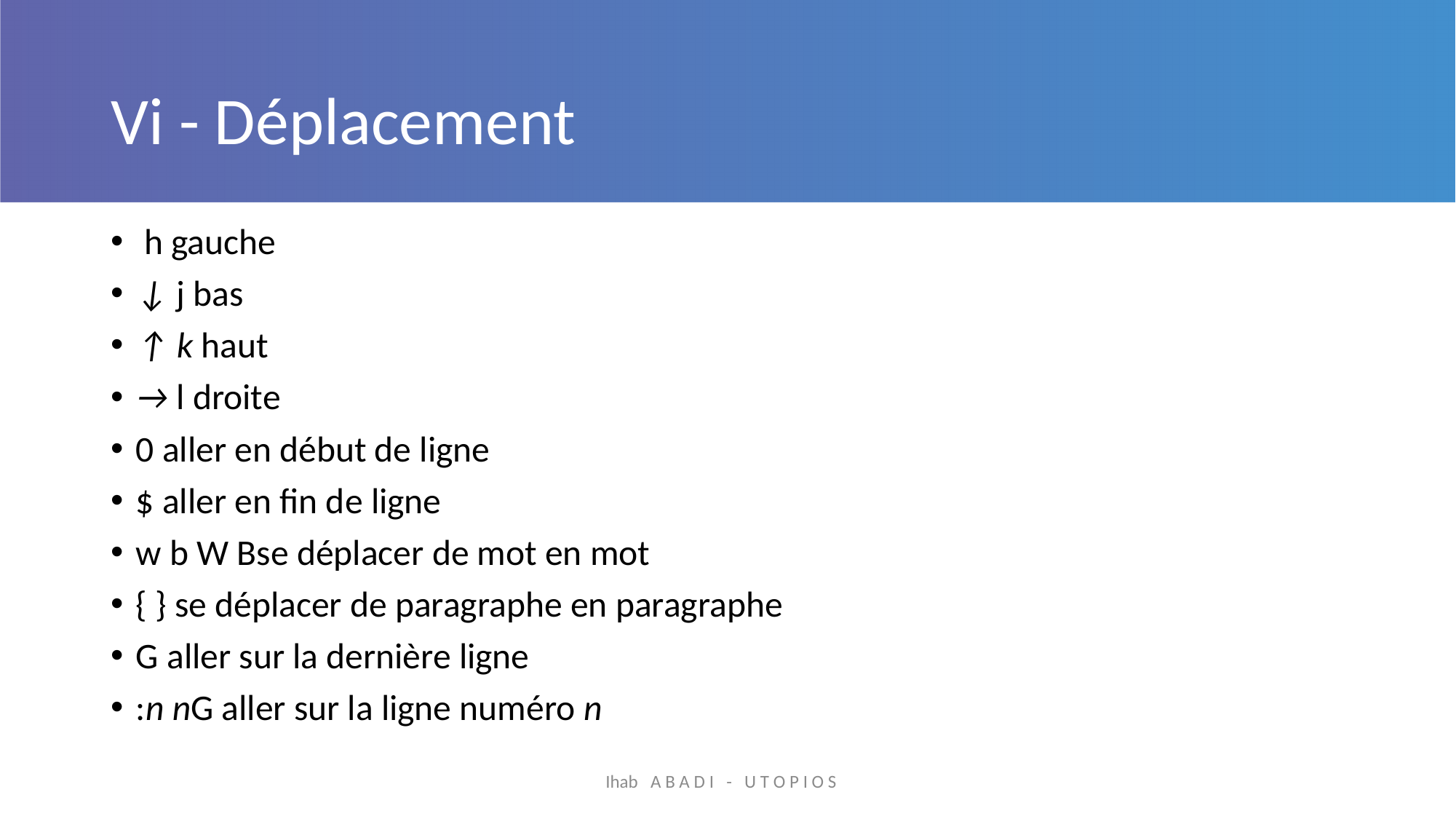

# Vi - Déplacement
 h gauche
↓ j bas
↑ k haut
→ l droite
0 aller en début de ligne
$ aller en fin de ligne
w b W Bse déplacer de mot en mot
{ } se déplacer de paragraphe en paragraphe
G aller sur la dernière ligne
:n nG aller sur la ligne numéro n

Ihab   A B A D I   -   U T O P I O S